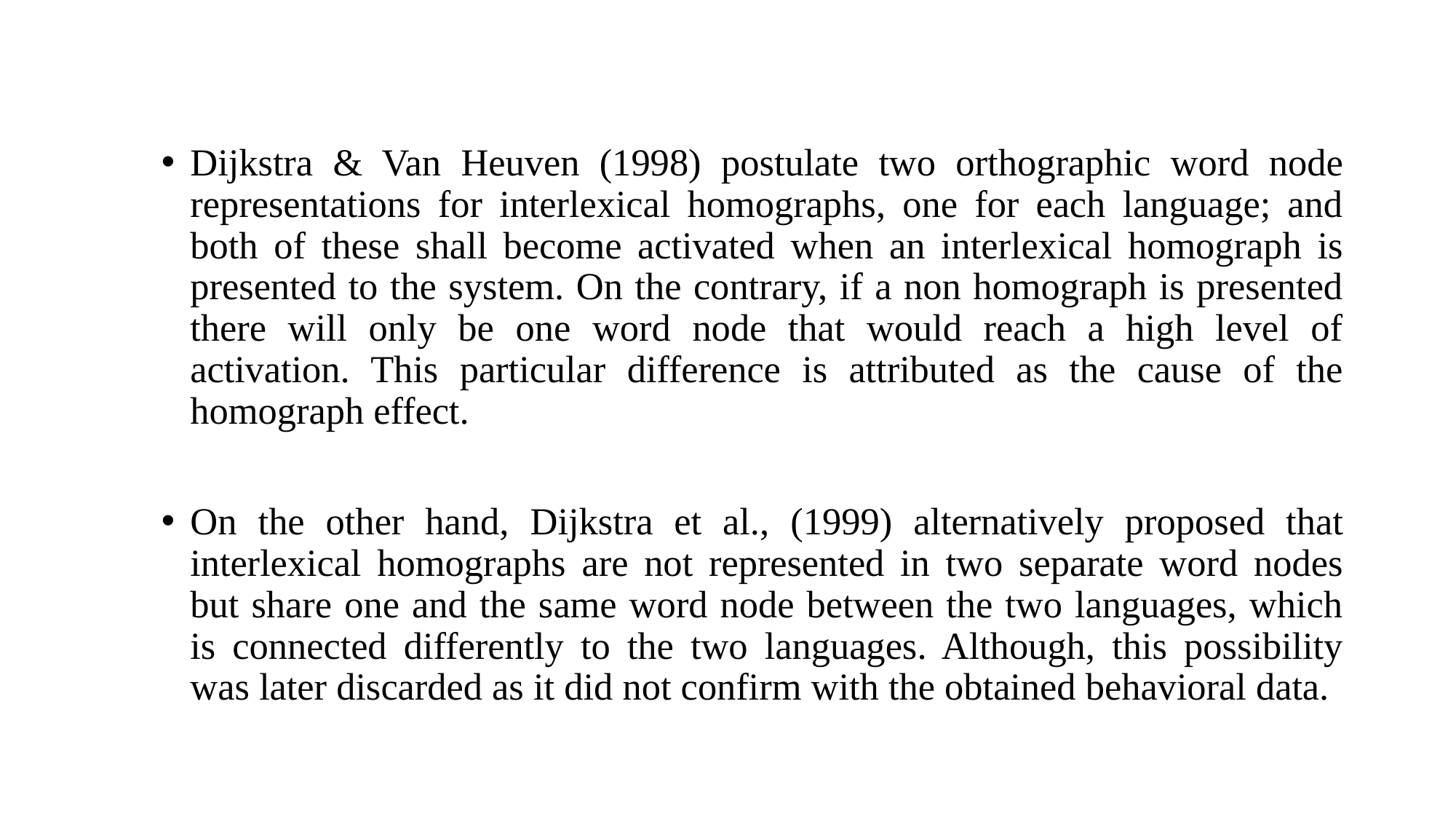

Dijkstra & Van Heuven (1998) postulate two orthographic word node representations for interlexical homographs, one for each language; and both of these shall become activated when an interlexical homograph is presented to the system. On the contrary, if a non homograph is presented there will only be one word node that would reach a high level of activation. This particular difference is attributed as the cause of the homograph effect.

On the other hand, Dijkstra et al., (1999) alternatively proposed that interlexical homographs are not represented in two separate word nodes but share one and the same word node between the two languages, which is connected differently to the two languages. Although, this possibility was later discarded as it did not confirm with the obtained behavioral data.